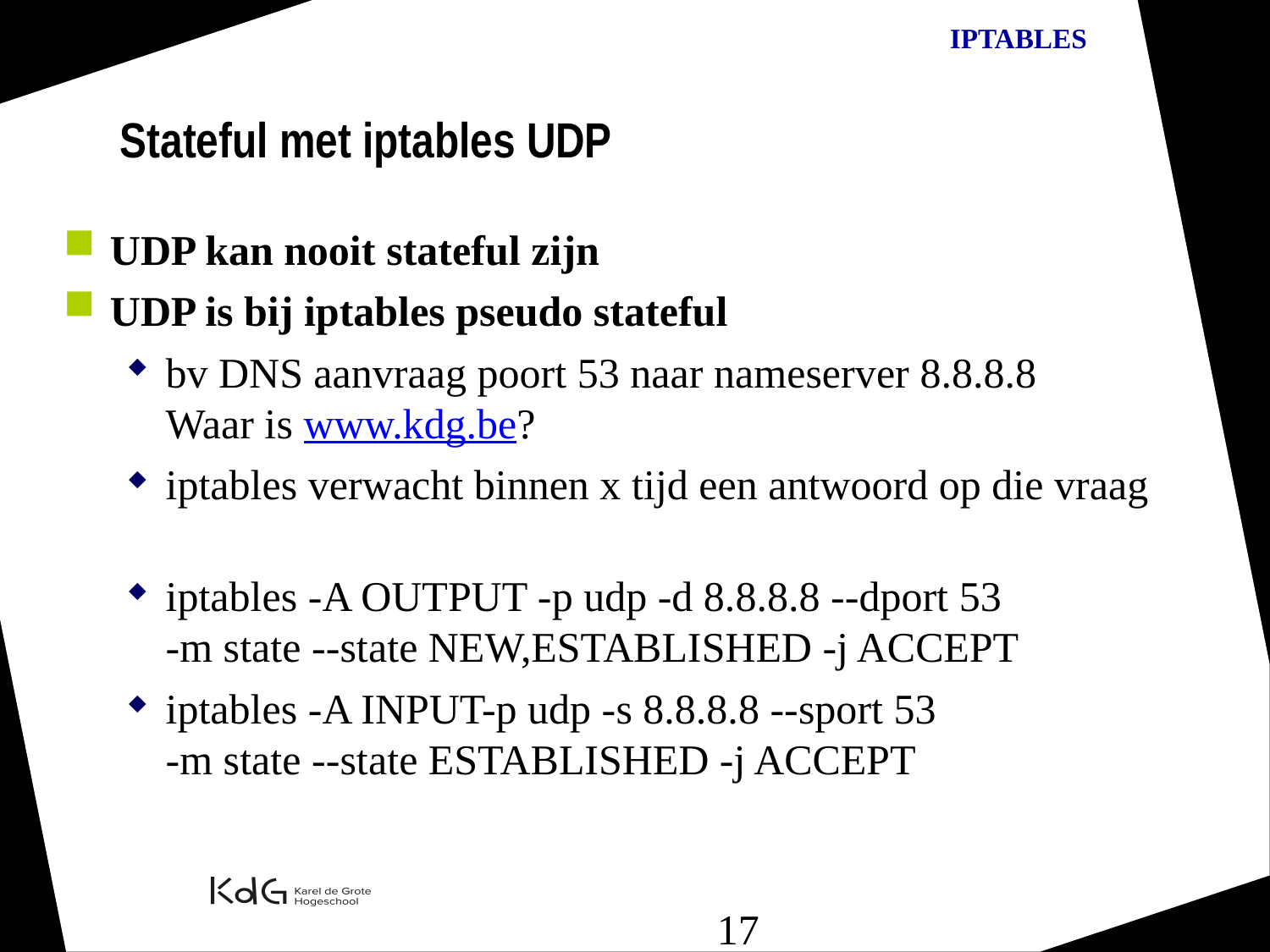

Stateful met iptables UDP
UDP kan nooit stateful zijn
UDP is bij iptables pseudo stateful
bv DNS aanvraag poort 53 naar nameserver 8.8.8.8
Waar is www.kdg.be?
iptables verwacht binnen x tijd een antwoord op die vraag
iptables -A OUTPUT -p udp -d 8.8.8.8 --dport 53
-m state --state NEW,ESTABLISHED -j ACCEPT
iptables -A INPUT-p udp -s 8.8.8.8 --sport 53
-m state --state ESTABLISHED -j ACCEPT